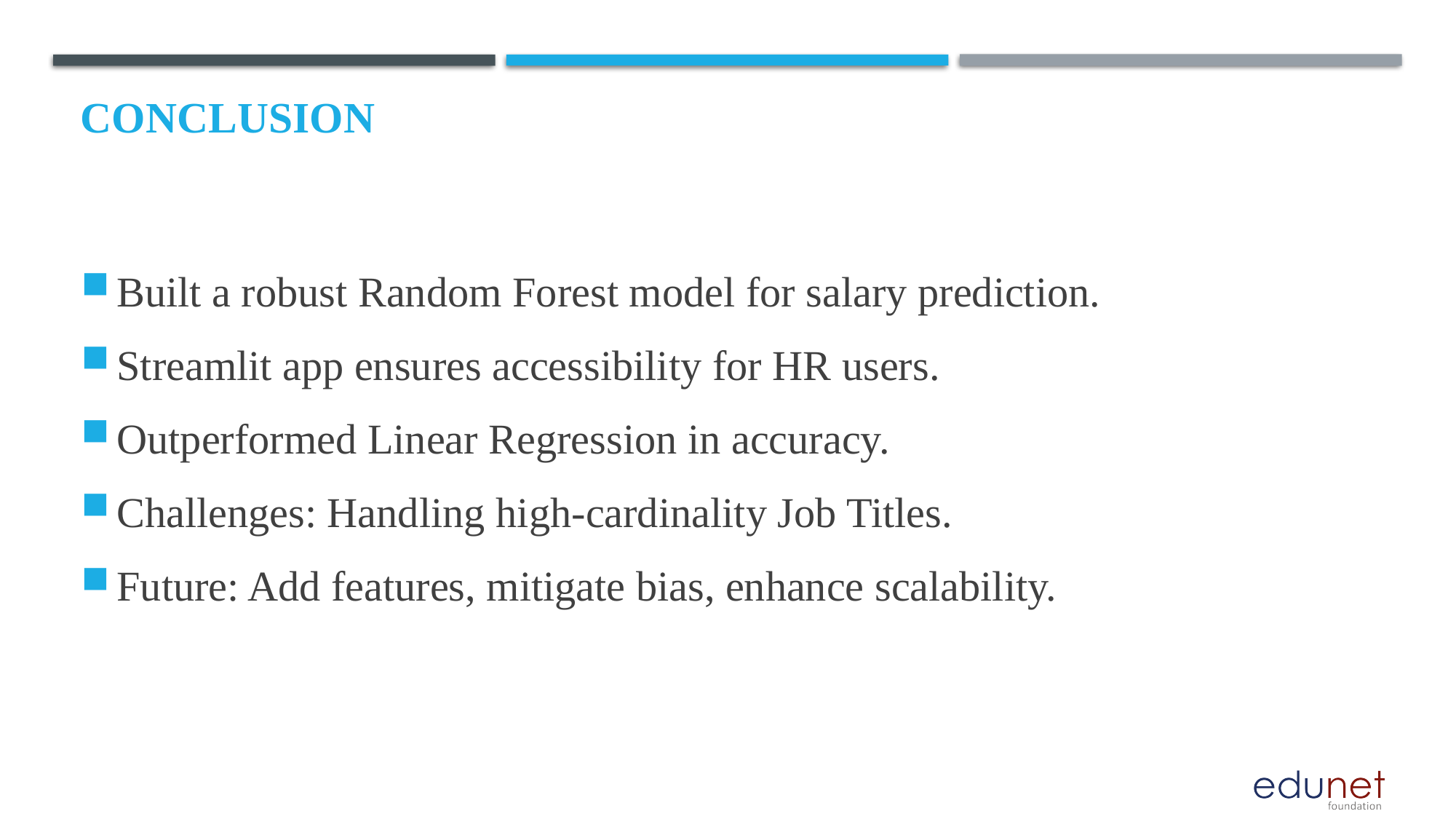

# Conclusion
Built a robust Random Forest model for salary prediction.
Streamlit app ensures accessibility for HR users.
Outperformed Linear Regression in accuracy.
Challenges: Handling high-cardinality Job Titles.
Future: Add features, mitigate bias, enhance scalability.